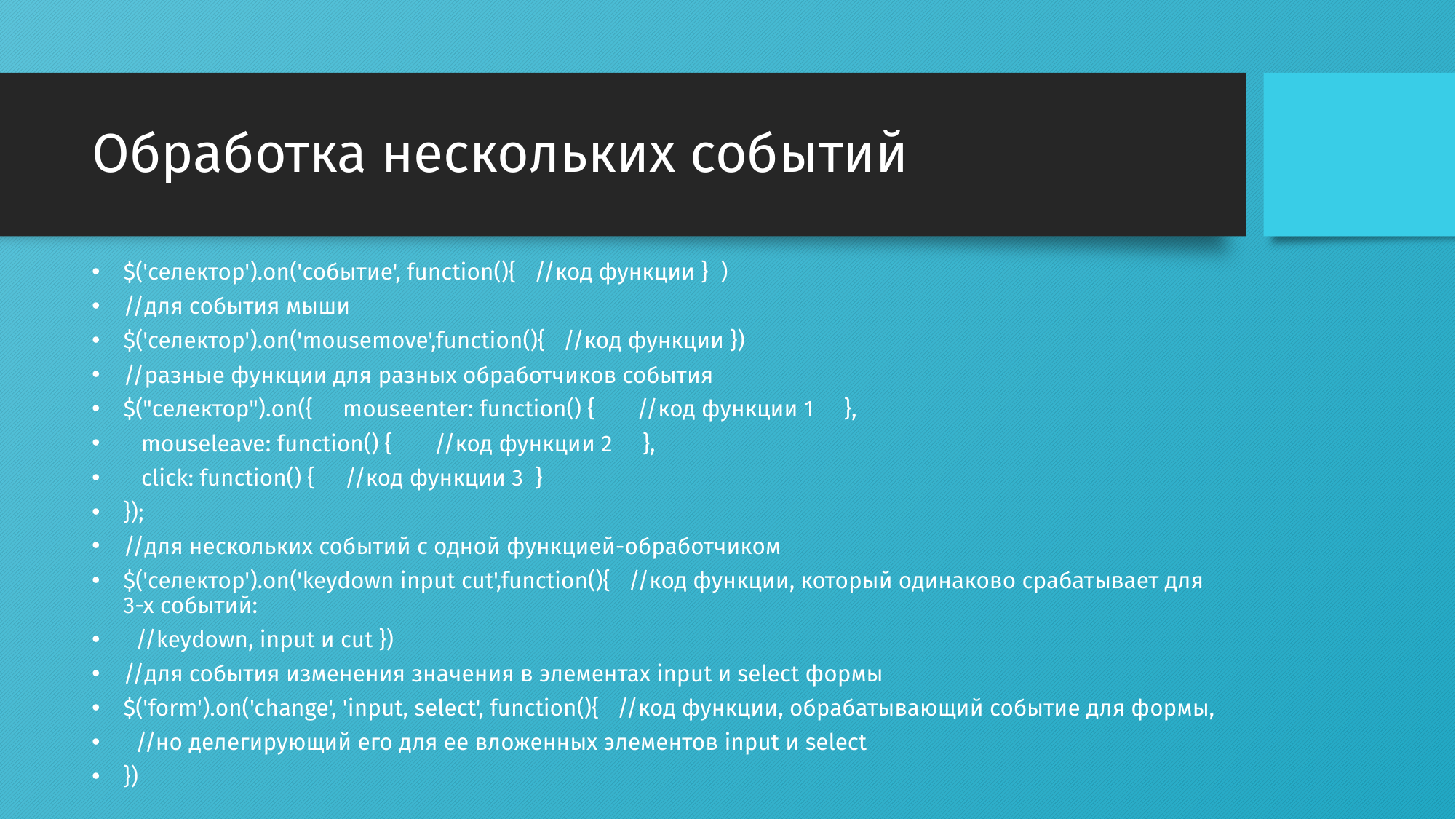

# Обработка нескольких событий
$('селектор').on('событие', function(){   //код функции }  )
//для события мыши
$('селектор').on('mousemove',function(){   //код функции })
//разные функции для разных обработчиков события
$("селектор").on({     mouseenter: function() {       //код функции 1     },
   mouseleave: function() {       //код функции 2     },
   click: function() {     //код функции 3  }
});
//для нескольких событий с одной функцией-обработчиком
$('селектор').on('keydown input cut',function(){   //код функции, который одинаково срабатывает для 3-х событий:
  //keydown, input и cut })
//для события изменения значения в элементах input и select формы
$('form').on('change', 'input, select', function(){   //код функции, обрабатывающий событие для формы,
  //но делегирующий его для ее вложенных элементов input и select
})